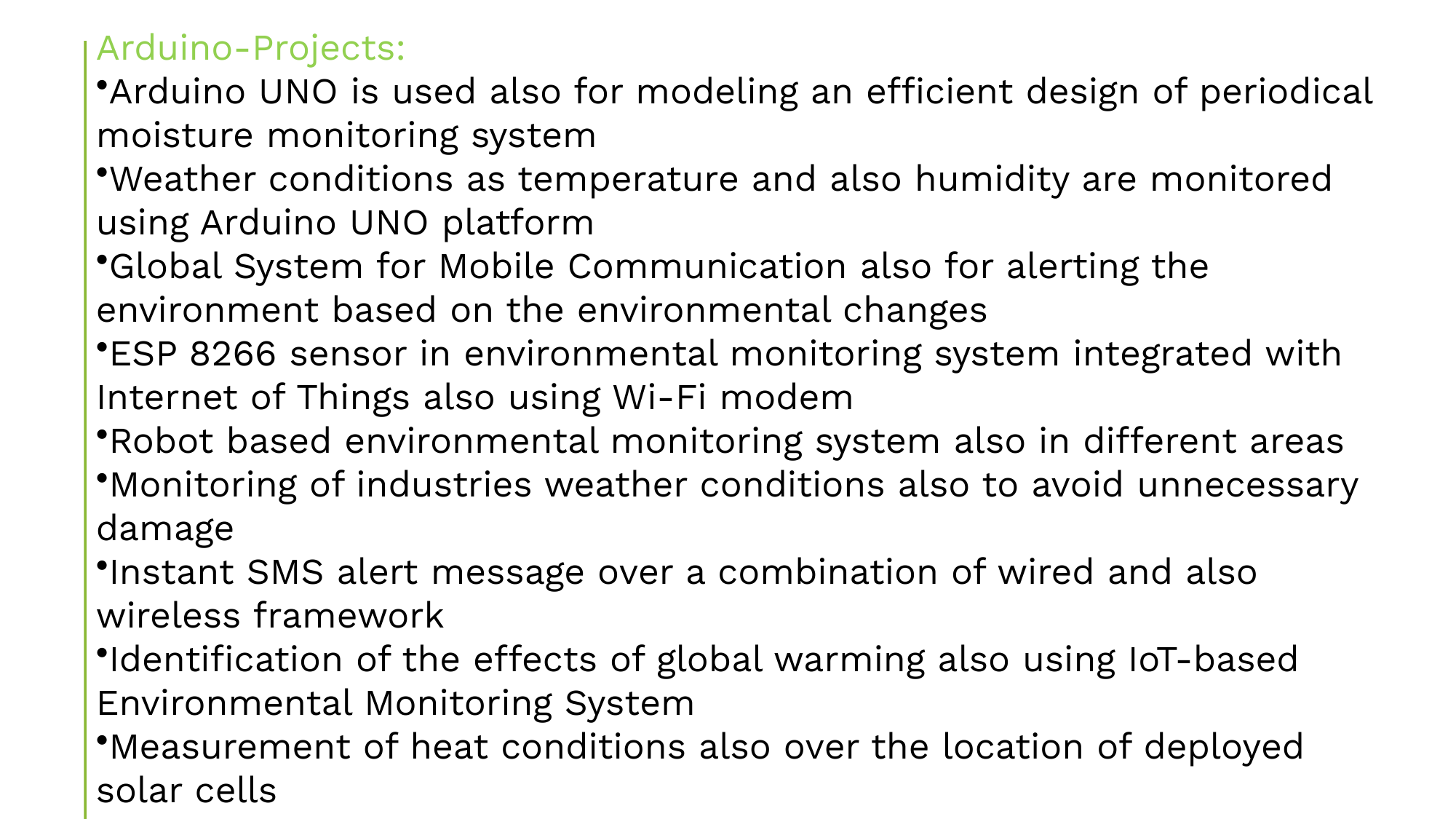

Arduino-Projects:
Arduino UNO is used also for modeling an efficient design of periodical moisture monitoring system
Weather conditions as temperature and also humidity are monitored using Arduino UNO platform
Global System for Mobile Communication also for alerting the environment based on the environmental changes
ESP 8266 sensor in environmental monitoring system integrated with Internet of Things also using Wi-Fi modem
Robot based environmental monitoring system also in different areas
Monitoring of industries weather conditions also to avoid unnecessary damage
Instant SMS alert message over a combination of wired and also wireless framework
Identification of the effects of global warming also using IoT-based Environmental Monitoring System
Measurement of heat conditions also over the location of deployed solar cells